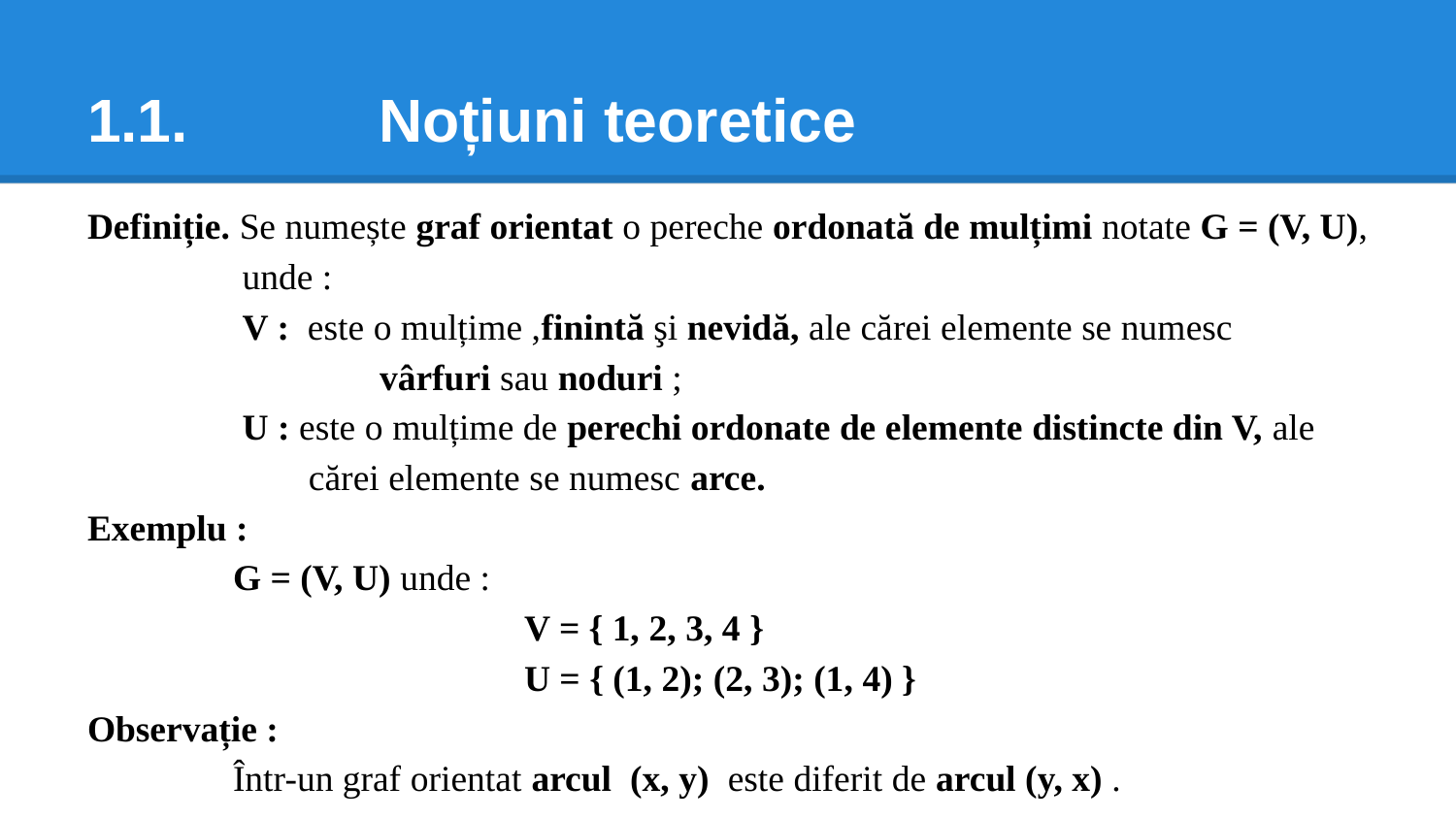

# 1.1.		Noțiuni teoretice
Definiție. Se numește graf orientat o pereche ordonată de mulțimi notate G = (V, U),
 unde :
 V :  este o mulțime ,finintă şi nevidă, ale cărei elemente se numesc
	        vârfuri sau noduri ;
 U : este o mulțime de perechi ordonate de elemente distincte din V, ale
                        cărei elemente se numesc arce.
Exemplu :
G = (V, U) unde :
		V = { 1, 2, 3, 4 }
		U = { (1, 2); (2, 3); (1, 4) }
Observație :
Într-un graf orientat arcul  (x, y)  este diferit de arcul (y, x) .